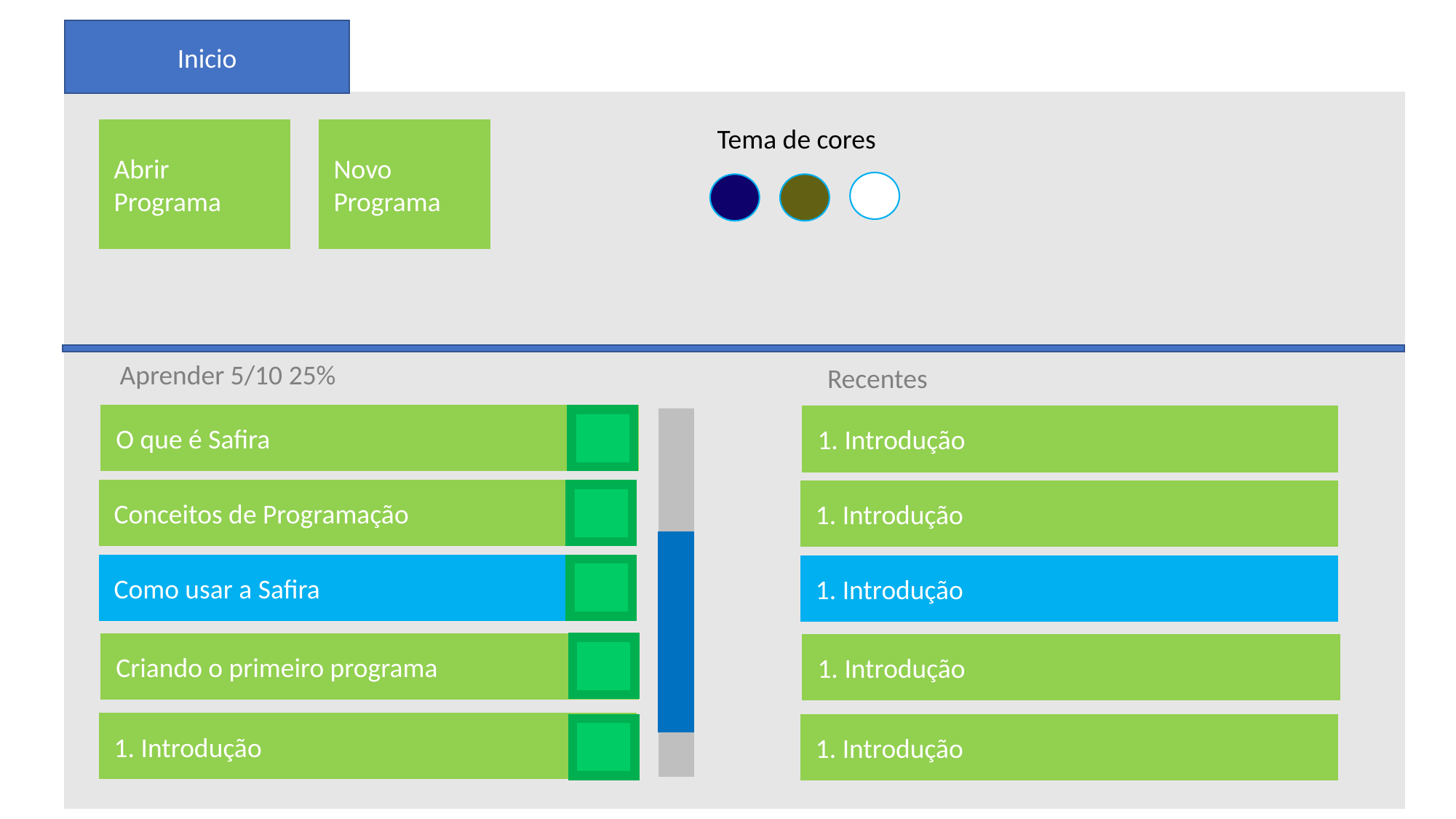

Inicio

Tema de cores
Abrir Programa
Novo Programa

Aprender 5/10 25%
Recentes

O que é Safira

1. Introdução

Conceitos de Programação
1. Introdução

Como usar a Safira
1. Introdução

Criando o primeiro programa
1. Introdução
1. Introdução

1. Introdução